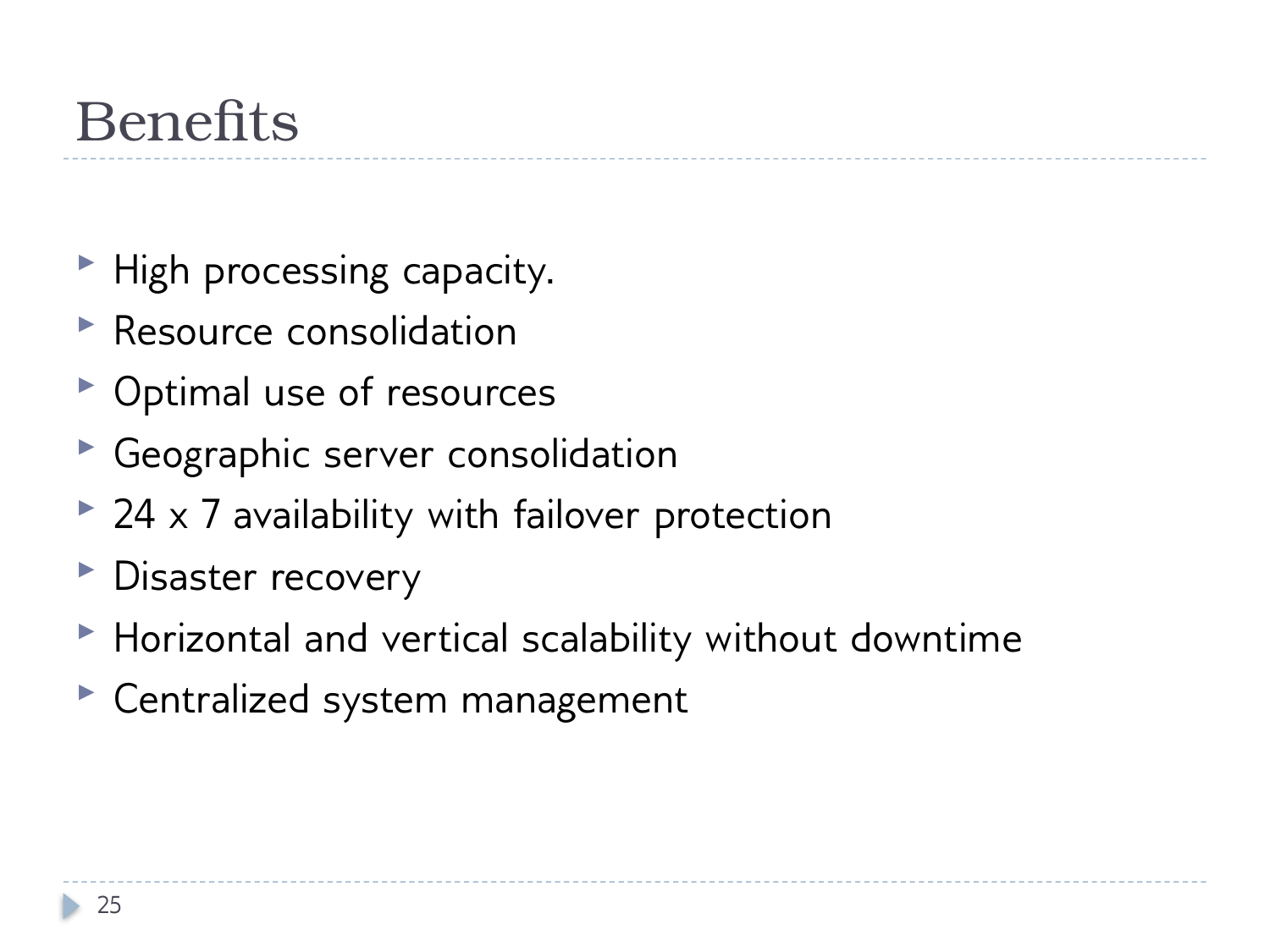

# Benefits

High processing capacity.
Resource consolidation
Optimal use of resources
Geographic server consolidation
24 x 7 availability with failover protection
Disaster recovery
Horizontal and vertical scalability without downtime
Centralized system management
25